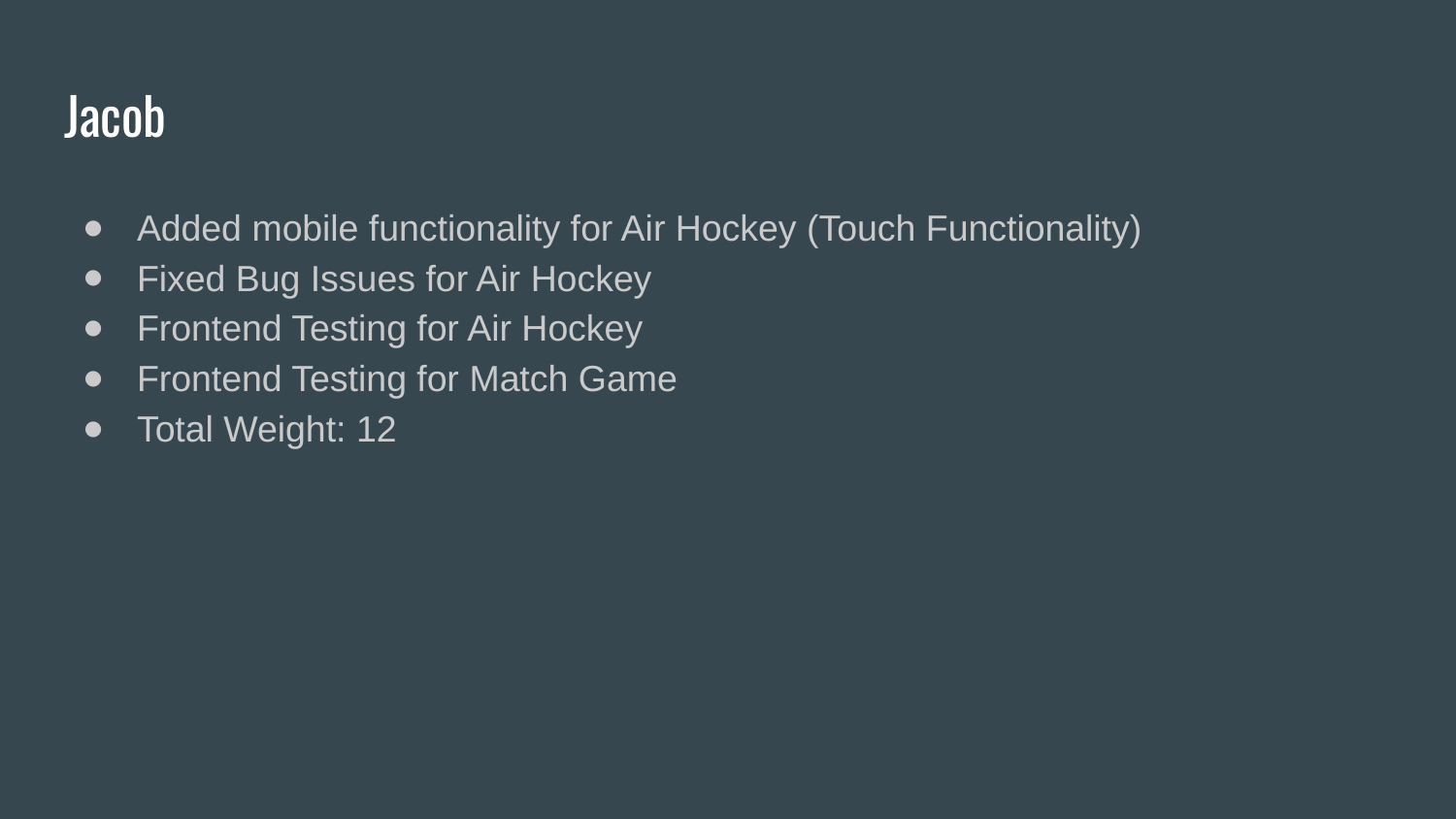

# Jacob
Added mobile functionality for Air Hockey (Touch Functionality)
Fixed Bug Issues for Air Hockey
Frontend Testing for Air Hockey
Frontend Testing for Match Game
Total Weight: 12